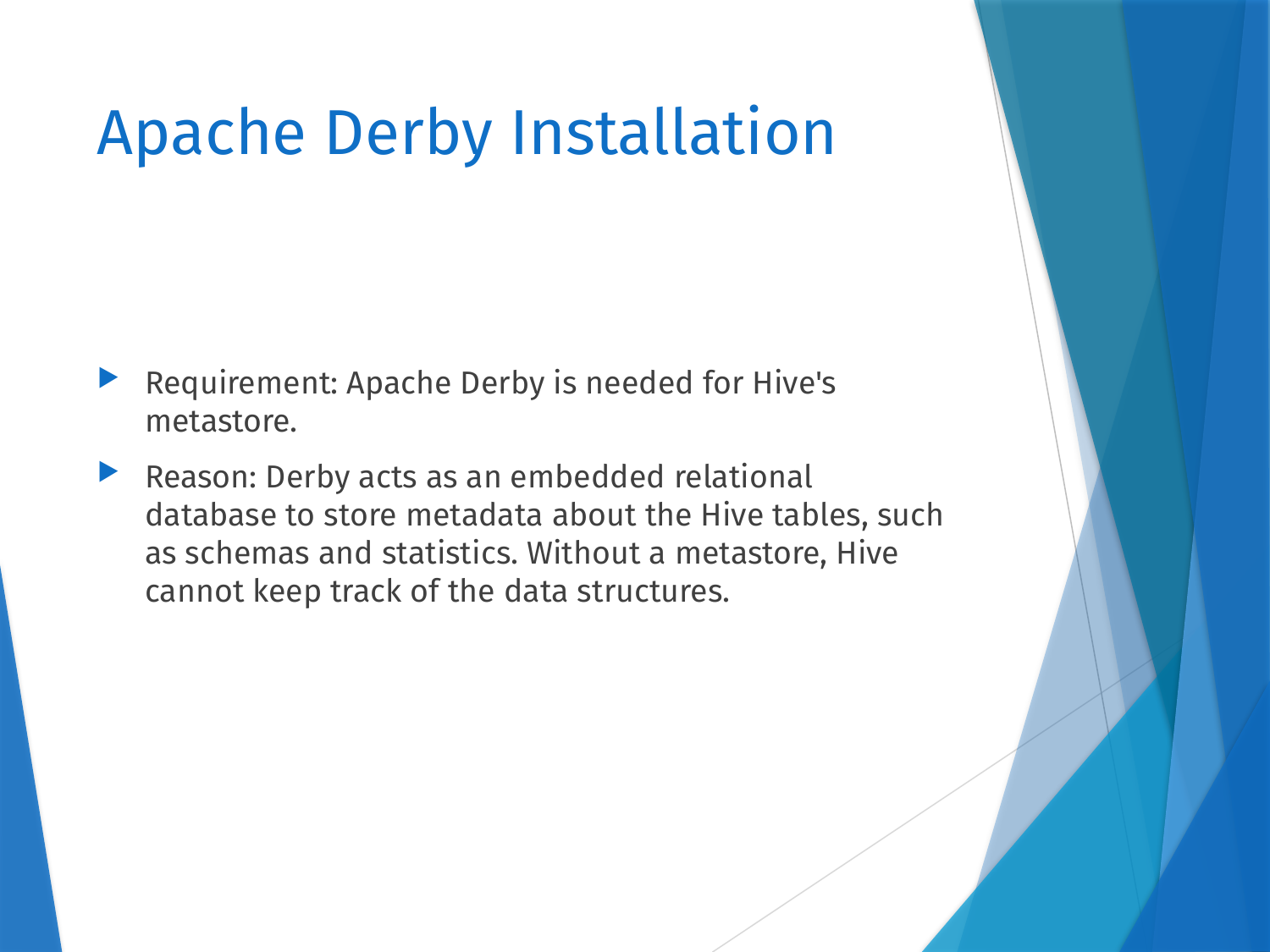

# Apache Derby Installation

Requirement: Apache Derby is needed for Hive's metastore.
Reason: Derby acts as an embedded relational database to store metadata about the Hive tables, such as schemas and statistics. Without a metastore, Hive cannot keep track of the data structures.